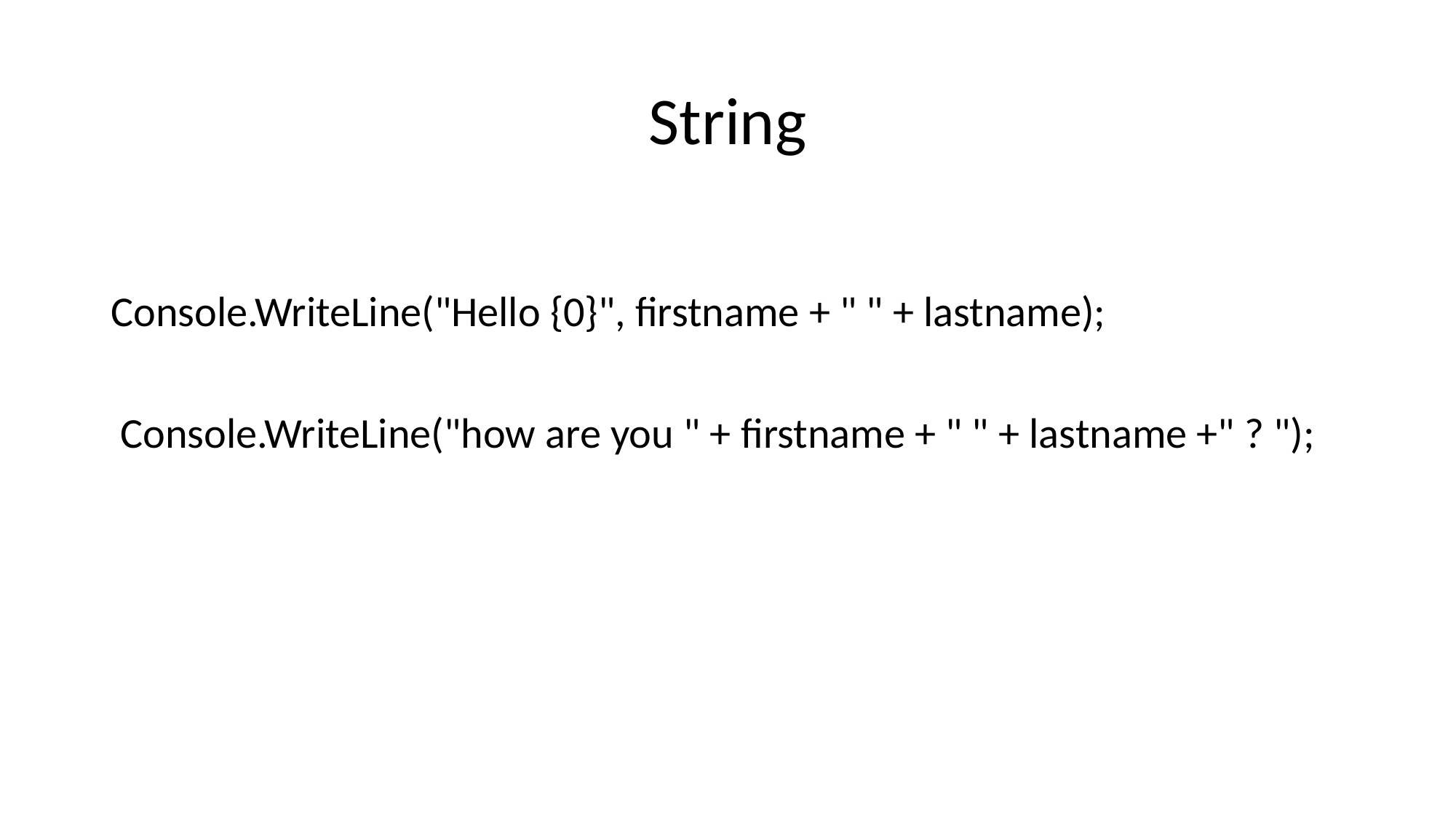

# String

Console.WriteLine("Hello {0}", firstname + " " + lastname);

 Console.WriteLine("how are you " + firstname + " " + lastname +" ? ");